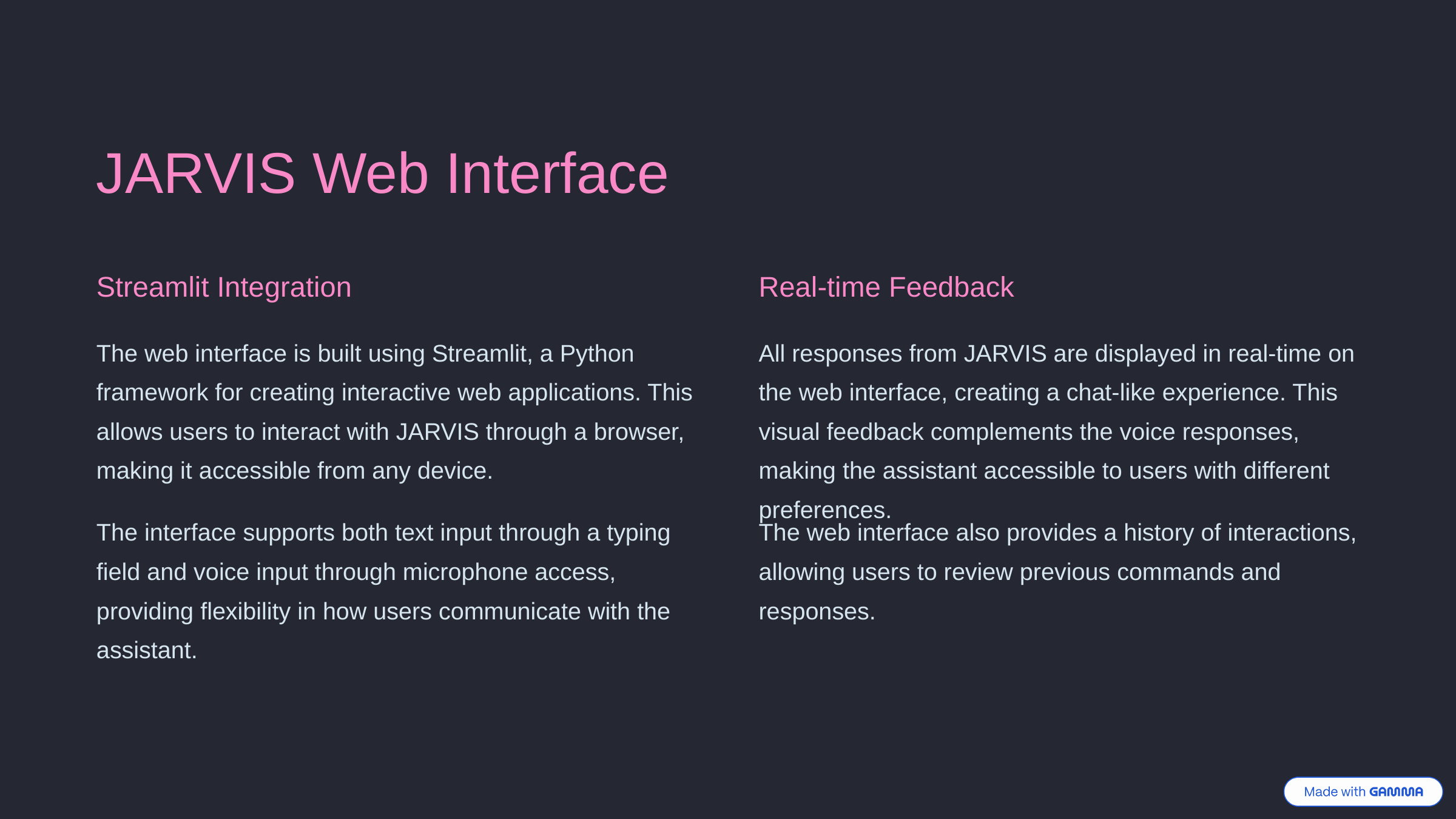

JARVIS Web Interface
Streamlit Integration
Real-time Feedback
The web interface is built using Streamlit, a Python framework for creating interactive web applications. This allows users to interact with JARVIS through a browser, making it accessible from any device.
All responses from JARVIS are displayed in real-time on the web interface, creating a chat-like experience. This visual feedback complements the voice responses, making the assistant accessible to users with different preferences.
The interface supports both text input through a typing field and voice input through microphone access, providing flexibility in how users communicate with the assistant.
The web interface also provides a history of interactions, allowing users to review previous commands and responses.